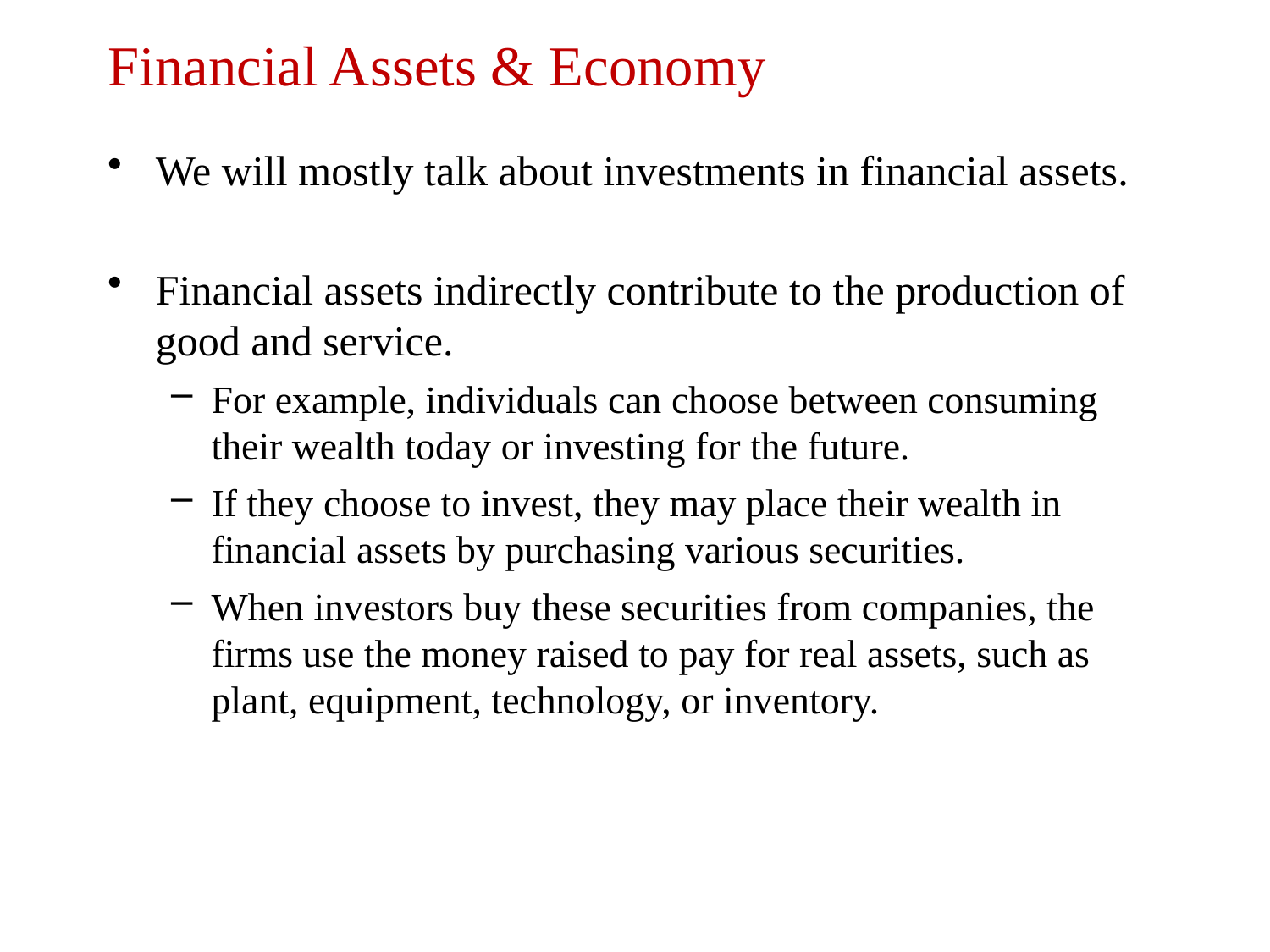

# Financial Assets & Economy
We will mostly talk about investments in financial assets.

Financial assets indirectly contribute to the production of good and service.
For example, individuals can choose between consuming their wealth today or investing for the future.
If they choose to invest, they may place their wealth in financial assets by purchasing various securities.
When investors buy these securities from companies, the firms use the money raised to pay for real assets, such as plant, equipment, technology, or inventory.